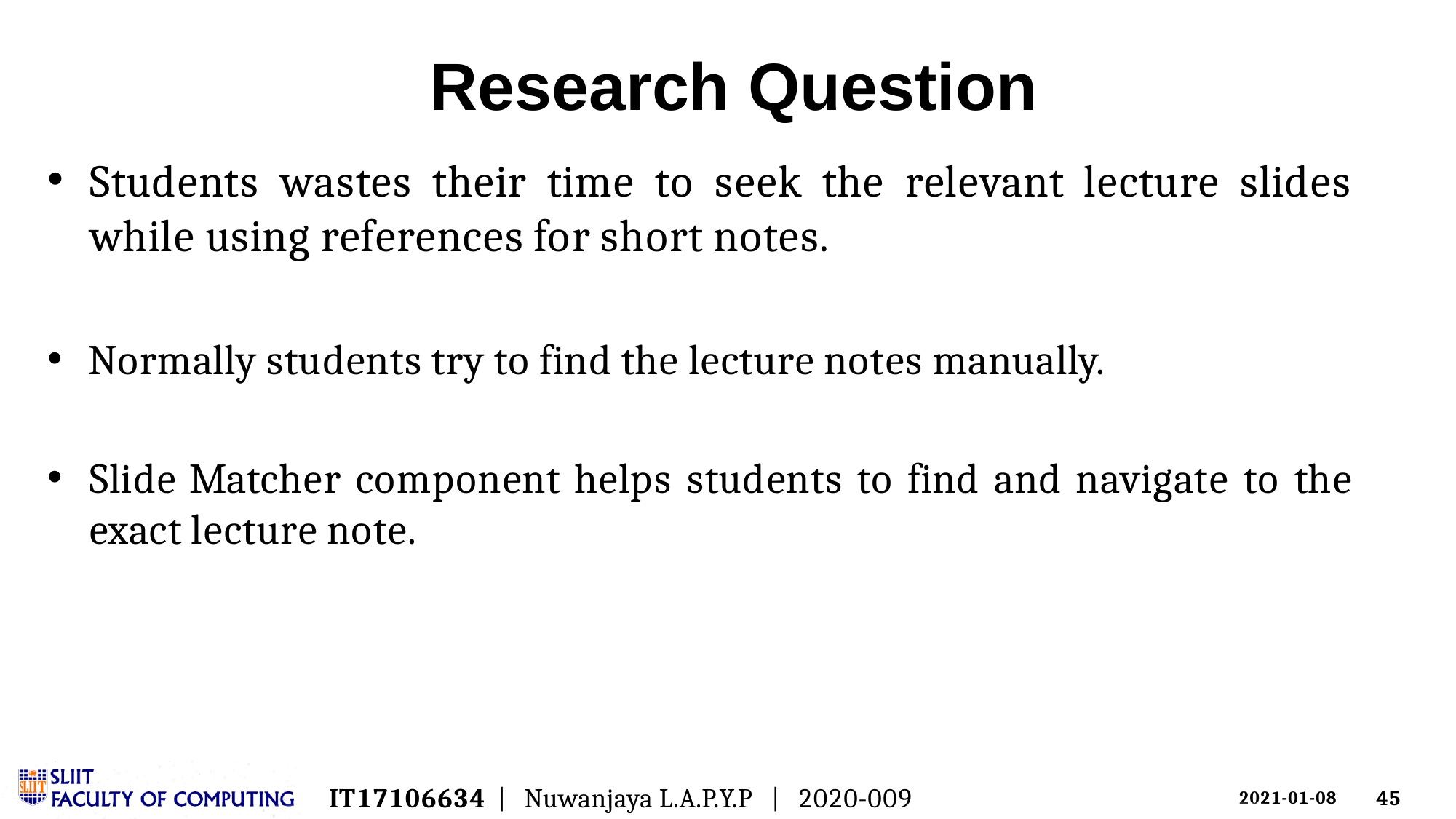

# Research Question
Students wastes their time to seek the relevant lecture slides while using references for short notes.

Normally students try to find the lecture notes manually.

Slide Matcher component helps students to find and navigate to the exact lecture note.

IT17106634  |   Nuwanjaya L.A.P.Y.P   |   2020-009